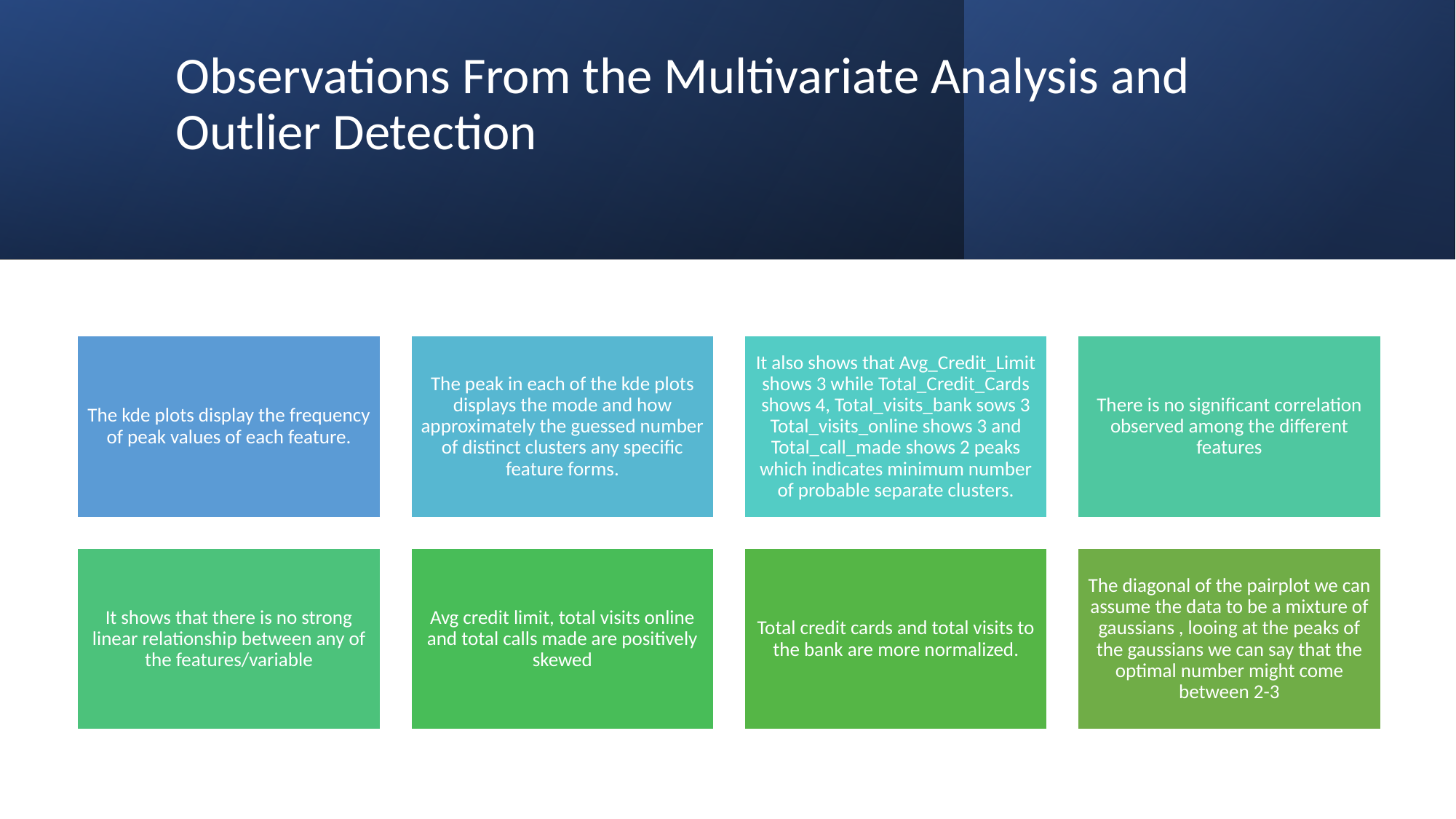

# Observations From the Multivariate Analysis and Outlier Detection
The kde plots display the frequency of peak values of each feature.
The peak in each of the kde plots displays the mode and how approximately the guessed number of distinct clusters any specific feature forms.
It also shows that Avg_Credit_Limit shows 3 while Total_Credit_Cards shows 4, Total_visits_bank sows 3 Total_visits_online shows 3 and Total_call_made shows 2 peaks which indicates minimum number of probable separate clusters.
There is no significant correlation observed among the different features
It shows that there is no strong linear relationship between any of the features/variable
Avg credit limit, total visits online and total calls made are positively skewed
Total credit cards and total visits to the bank are more normalized.
The diagonal of the pairplot we can assume the data to be a mixture of gaussians , looing at the peaks of the gaussians we can say that the optimal number might come between 2-3